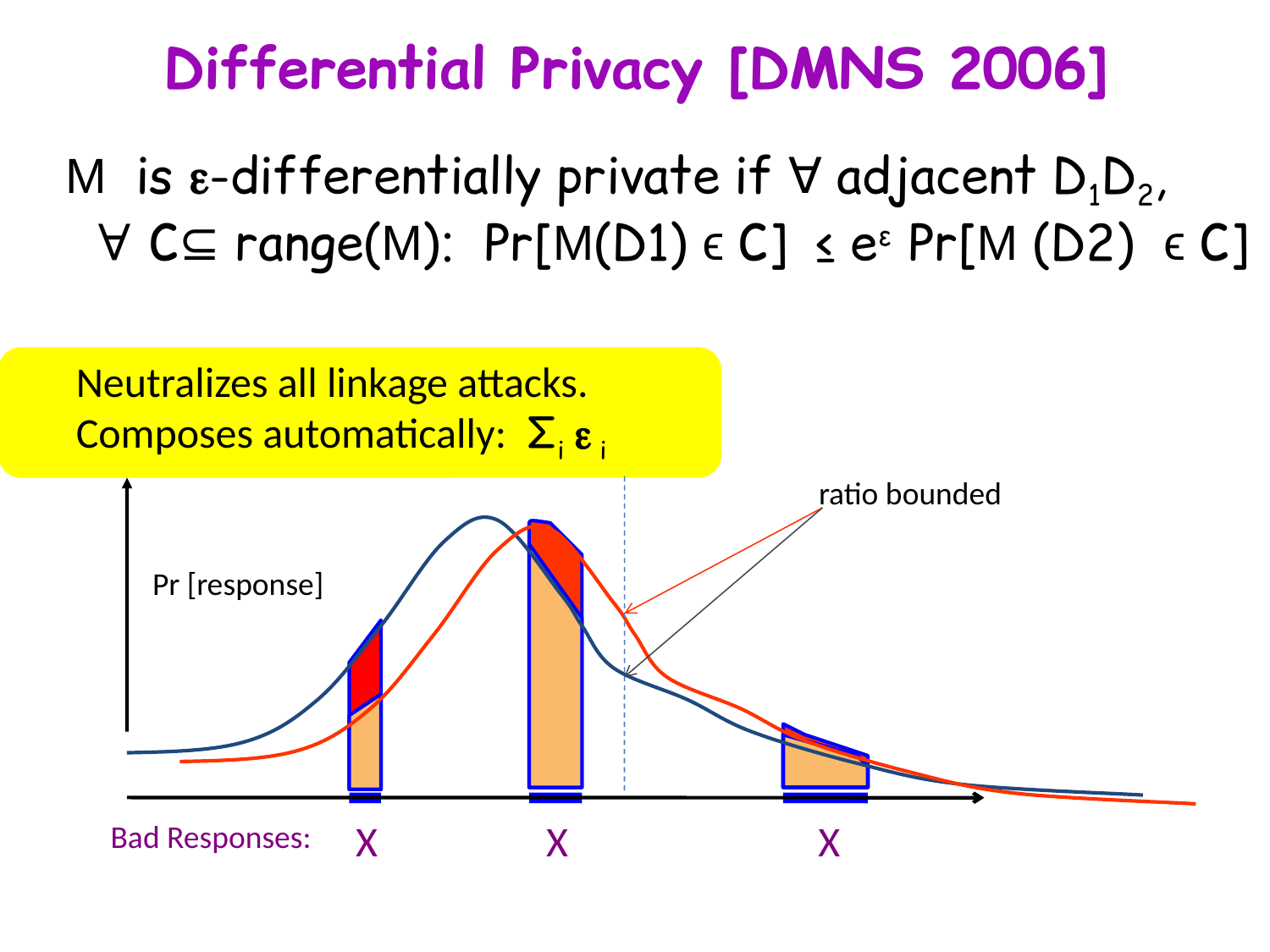

# Differential Privacy [DMNS 2006]
M  is ε-differentially private if ∀ adjacent D1D2,            ∀ C⊆ range(M):  Pr[M(D1) ϵ C]  ≤ eε  Pr[M (D2)  ϵ C]

Neutralizes all linkage attacks.
Composes automatically:  Σi ε i
ratio bounded

Pr [response]

X
X
X
Bad Responses: